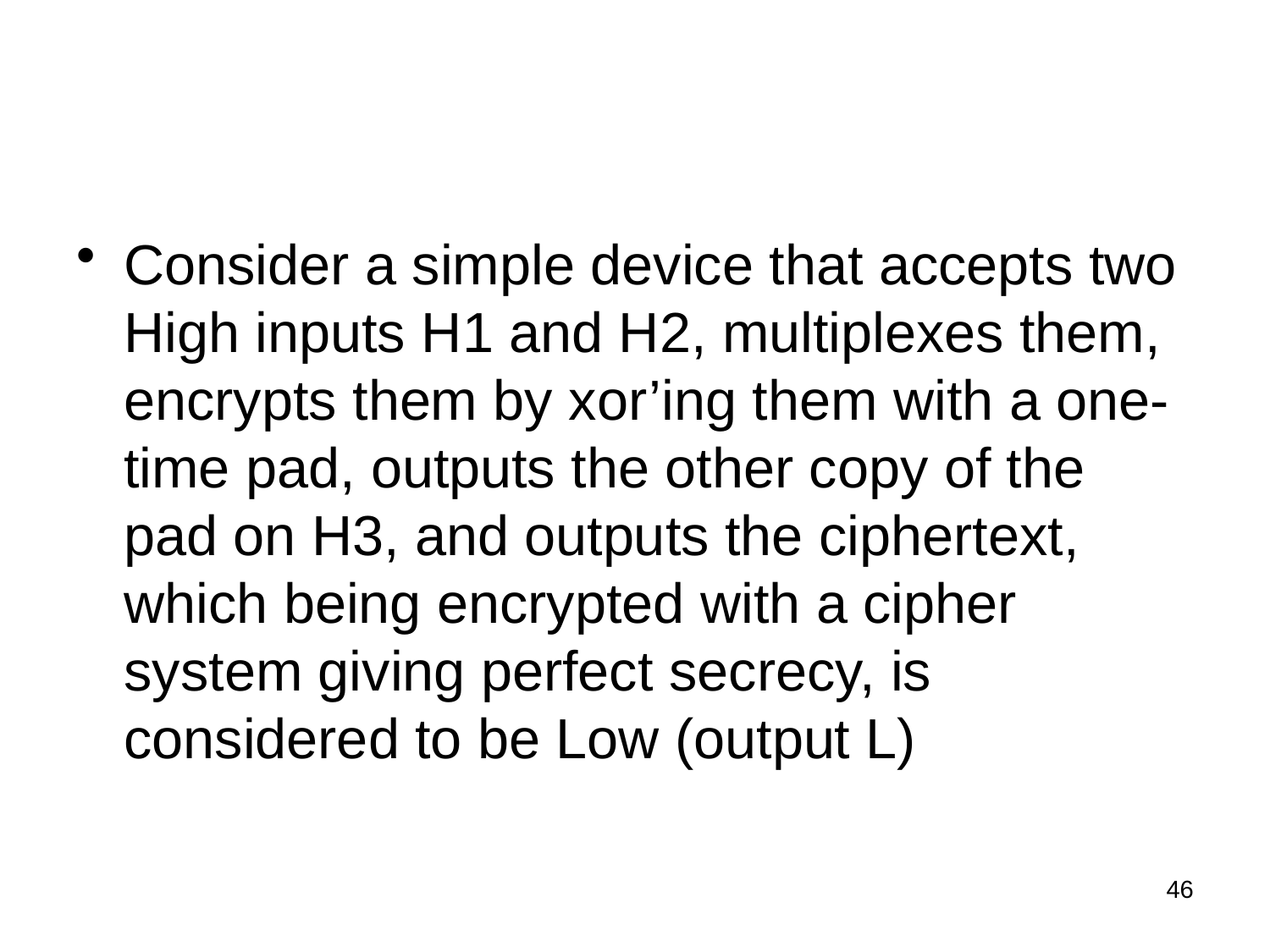

#
Consider a simple device that accepts two High inputs H1 and H2, multiplexes them, encrypts them by xor’ing them with a one-time pad, outputs the other copy of the pad on H3, and outputs the ciphertext, which being encrypted with a cipher system giving perfect secrecy, is considered to be Low (output L)
46